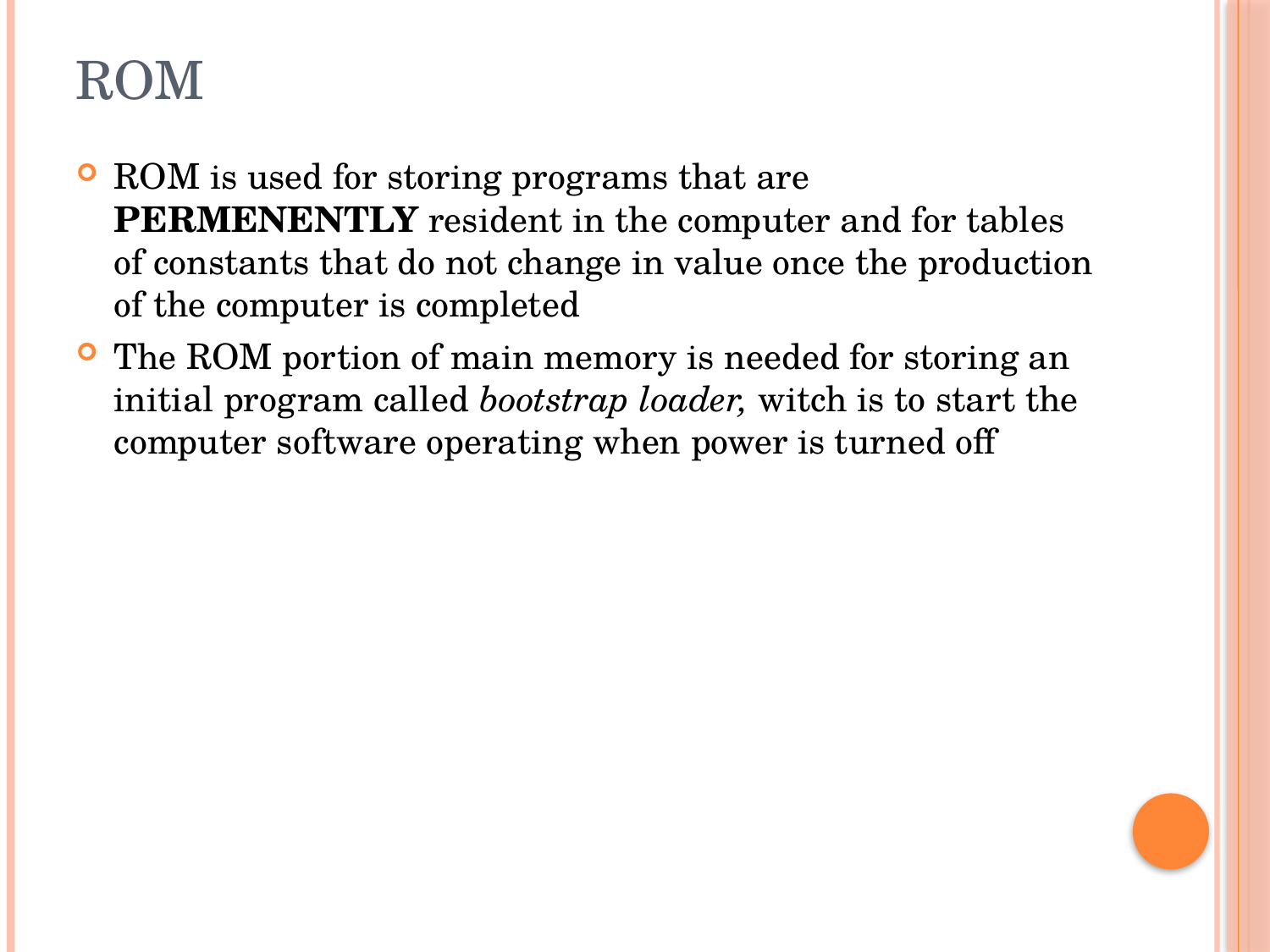

# ROM
ROM is used for storing programs that are PERMENENTLY resident in the computer and for tables of constants that do not change in value once the production of the computer is completed
The ROM portion of main memory is needed for storing an initial program called bootstrap loader, witch is to start the computer software operating when power is turned off